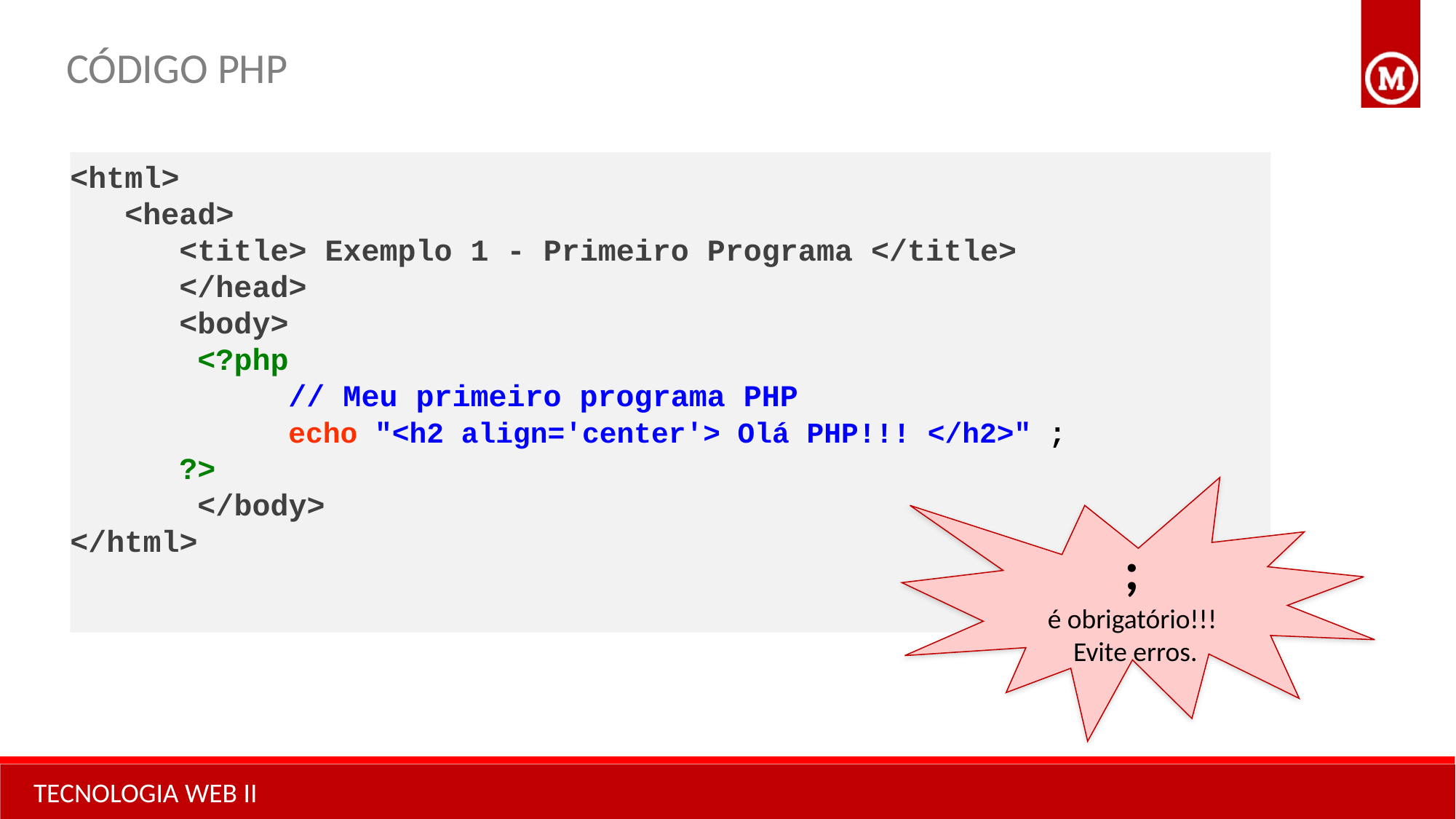

CÓDIGO PHP
<html>
   <head>
    	<title> Exemplo 1 - Primeiro Programa </title>
      </head>
      <body>
       <?php
		// Meu primeiro programa PHP
		echo "<h2 align='center'> Olá PHP!!! </h2>" ;
	?>
       </body>
</html>
;
é obrigatório!!!
Evite erros.